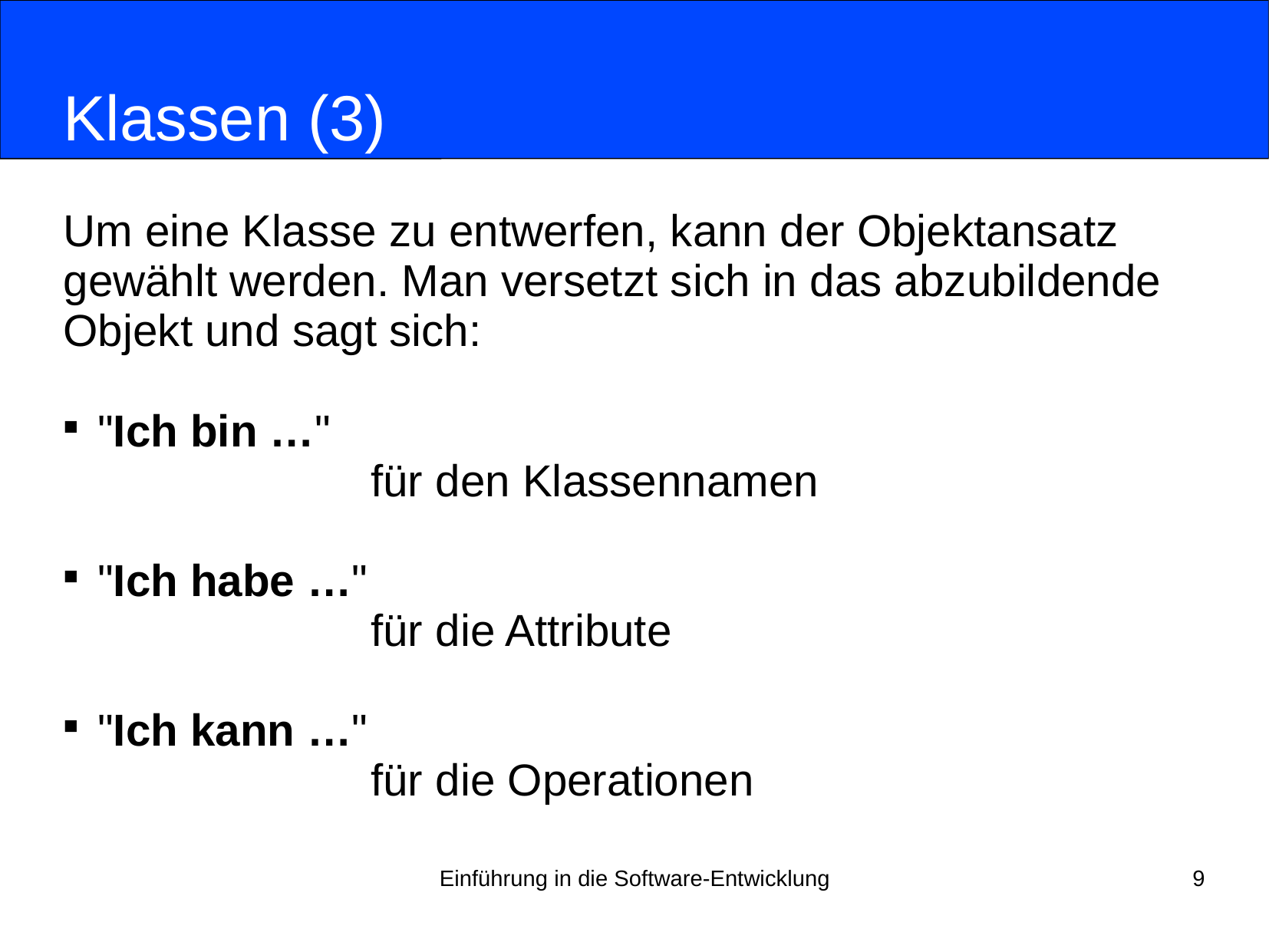

# Klassen (3)
Um eine Klasse zu entwerfen, kann der Objektansatz
gewählt werden. Man versetzt sich in das abzubildende
Objekt und sagt sich:

"Ich bin …"
			für den Klassennamen
"Ich habe …"
			für die Attribute
"Ich kann …"
			für die Operationen

Einführung in die Software-Entwicklung
9